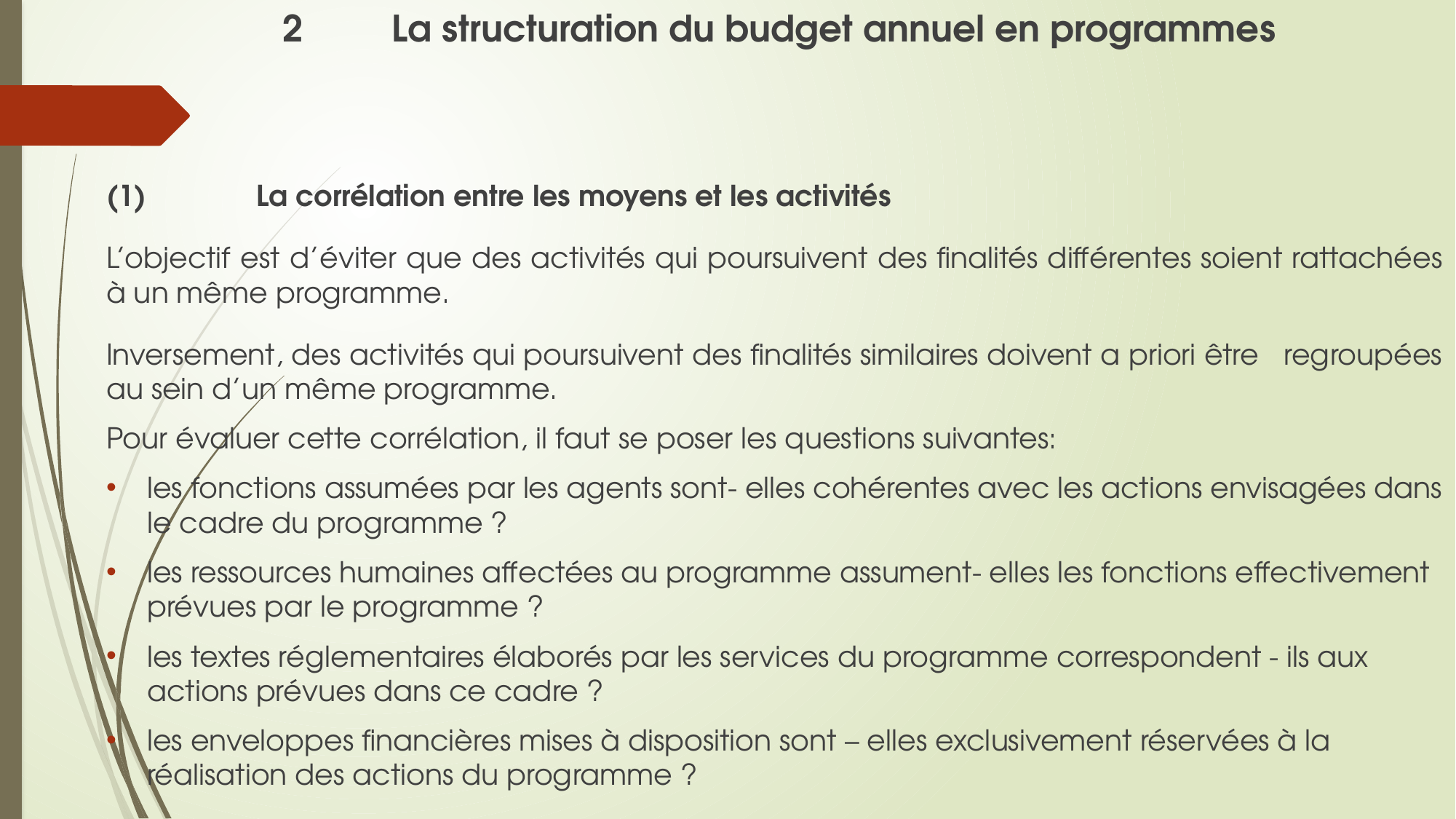

# 2	La structuration du budget annuel en programmes

(1)		La corrélation entre les moyens et les activités
L’objectif est d’éviter que des activités qui poursuivent des finalités différentes soient rattachées à un même programme.
Inversement, des activités qui poursuivent des finalités similaires doivent a priori être   regroupées au sein d’un même programme.
Pour évaluer cette corrélation, il faut se poser les questions suivantes:
les fonctions assumées par les agents sont- elles cohérentes avec les actions envisagées dans le cadre du programme ?
les ressources humaines affectées au programme assument- elles les fonctions effectivement prévues par le programme ?
les textes réglementaires élaborés par les services du programme correspondent - ils aux actions prévues dans ce cadre ?
les enveloppes financières mises à disposition sont – elles exclusivement réservées à la réalisation des actions du programme ?